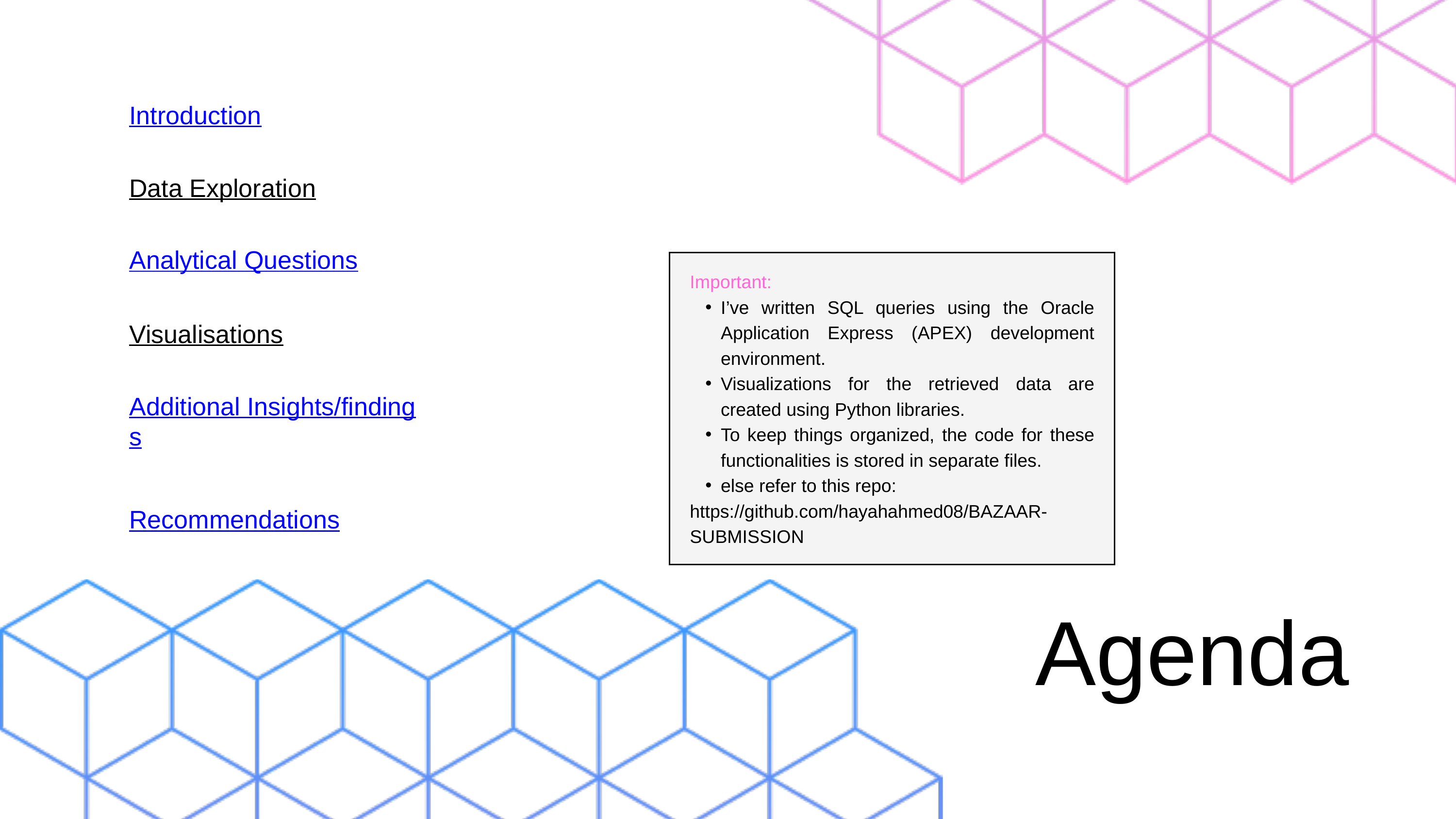

Introduction
Data Exploration
Analytical Questions

Important:
I’ve written SQL queries using the Oracle Application Express (APEX) development environment.
Visualizations for the retrieved data are created using Python libraries.
To keep things organized, the code for these functionalities is stored in separate files.
else refer to this repo:
https://github.com/hayahahmed08/BAZAAR-SUBMISSION
Visualisations
Additional Insights/findings
Recommendations

Agenda